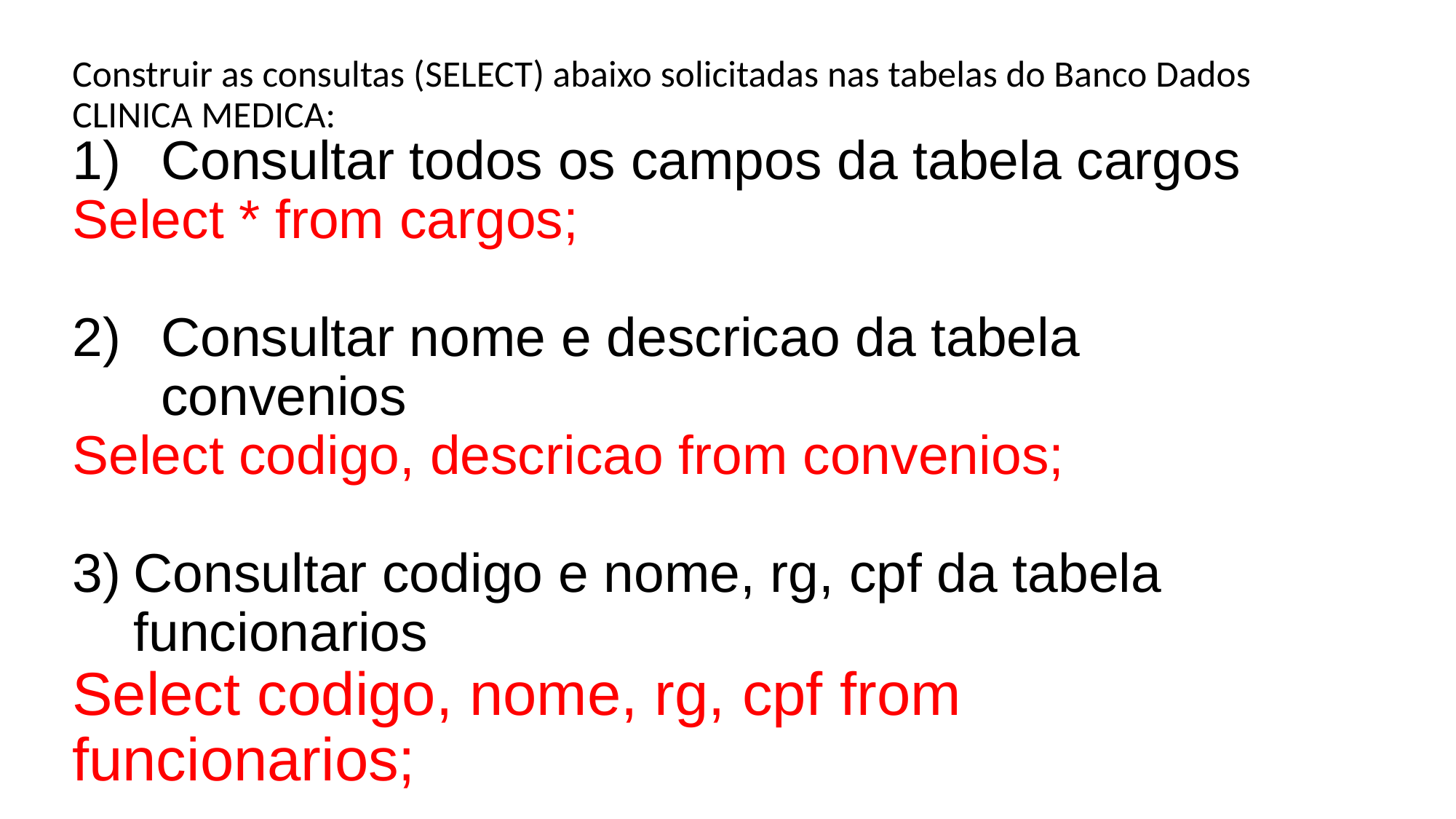

# Construir as consultas (SELECT) abaixo solicitadas nas tabelas do Banco Dados CLINICA MEDICA:
Consultar todos os campos da tabela cargos
Select * from cargos;

Consultar nome e descricao da tabela convenios
Select codigo, descricao from convenios;

Consultar codigo e nome, rg, cpf da tabela funcionarios
Select codigo, nome, rg, cpf from funcionarios;